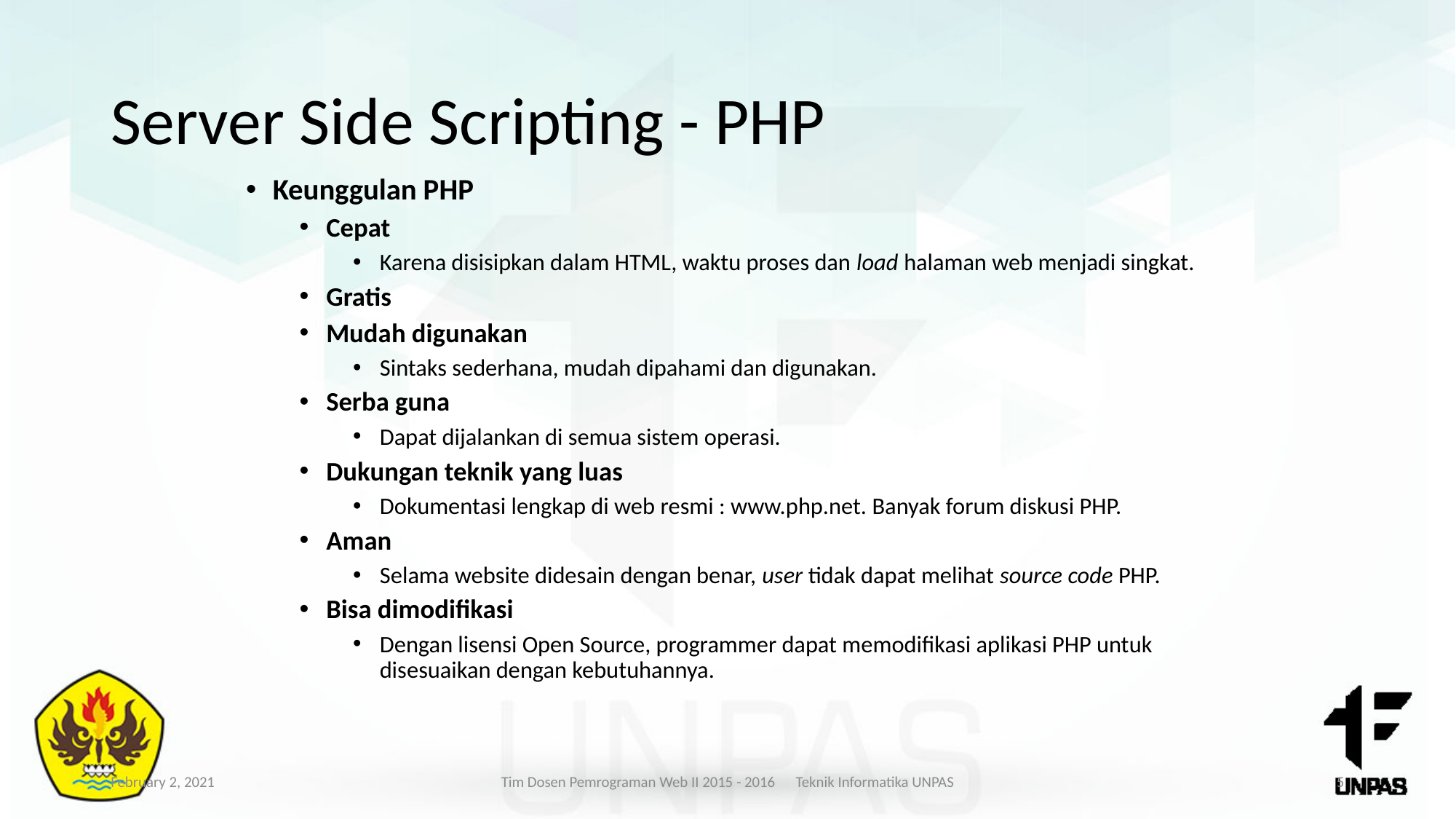

# Server Side Scripting - PHP
Keunggulan PHP
Cepat
Karena disisipkan dalam HTML, waktu proses dan load halaman web menjadi singkat.
Gratis
Mudah digunakan
Sintaks sederhana, mudah dipahami dan digunakan.
Serba guna
Dapat dijalankan di semua sistem operasi.
Dukungan teknik yang luas
Dokumentasi lengkap di web resmi : www.php.net. Banyak forum diskusi PHP.
Aman
Selama website didesain dengan benar, user tidak dapat melihat source code PHP.
Bisa dimodifikasi
Dengan lisensi Open Source, programmer dapat memodifikasi aplikasi PHP untuk disesuaikan dengan kebutuhannya.
February 2, 2021
Tim Dosen Pemrograman Web II 2015 - 2016      Teknik Informatika UNPAS
5